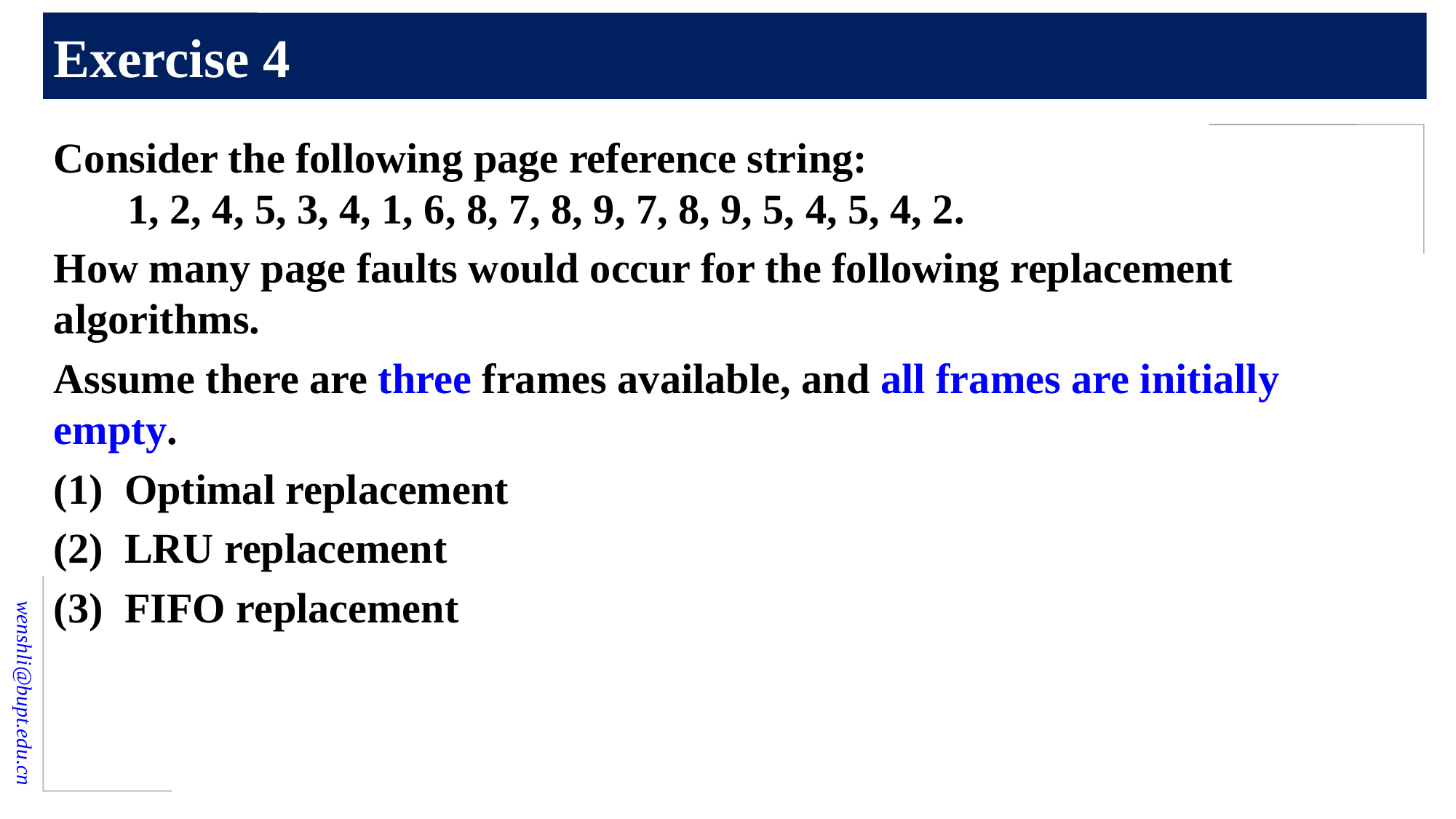

# Exercise 4
Consider the following page reference string:
       1, 2, 4, 5, 3, 4, 1, 6, 8, 7, 8, 9, 7, 8, 9, 5, 4, 5, 4, 2.
How many page faults would occur for the following replacement algorithms.
Assume there are three frames available, and all frames are initially empty.
(1)  Optimal replacement
(2)  LRU replacement
(3)  FIFO replacement

39